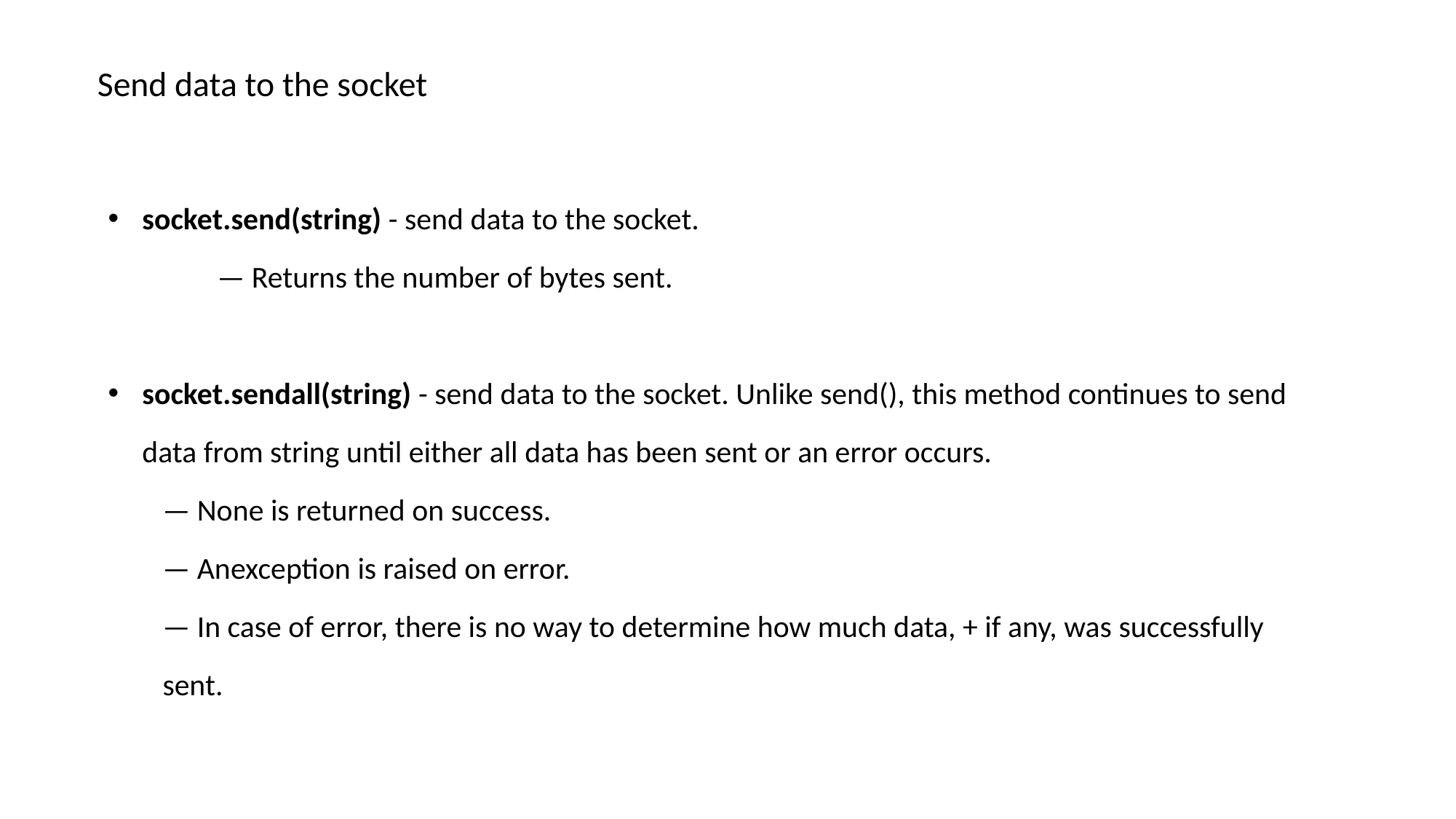

# Send data to the socket
socket.send(string) - send data to the socket.
	— Returns the number of bytes sent.

socket.sendall(string) - send data to the socket. Unlike send(), this method continues to send data from string until either all data has been sent or an error occurs.
— None is returned on success.
— Anexception is raised on error.
— In case of error, there is no way to determine how much data, + if any, was successfully sent.